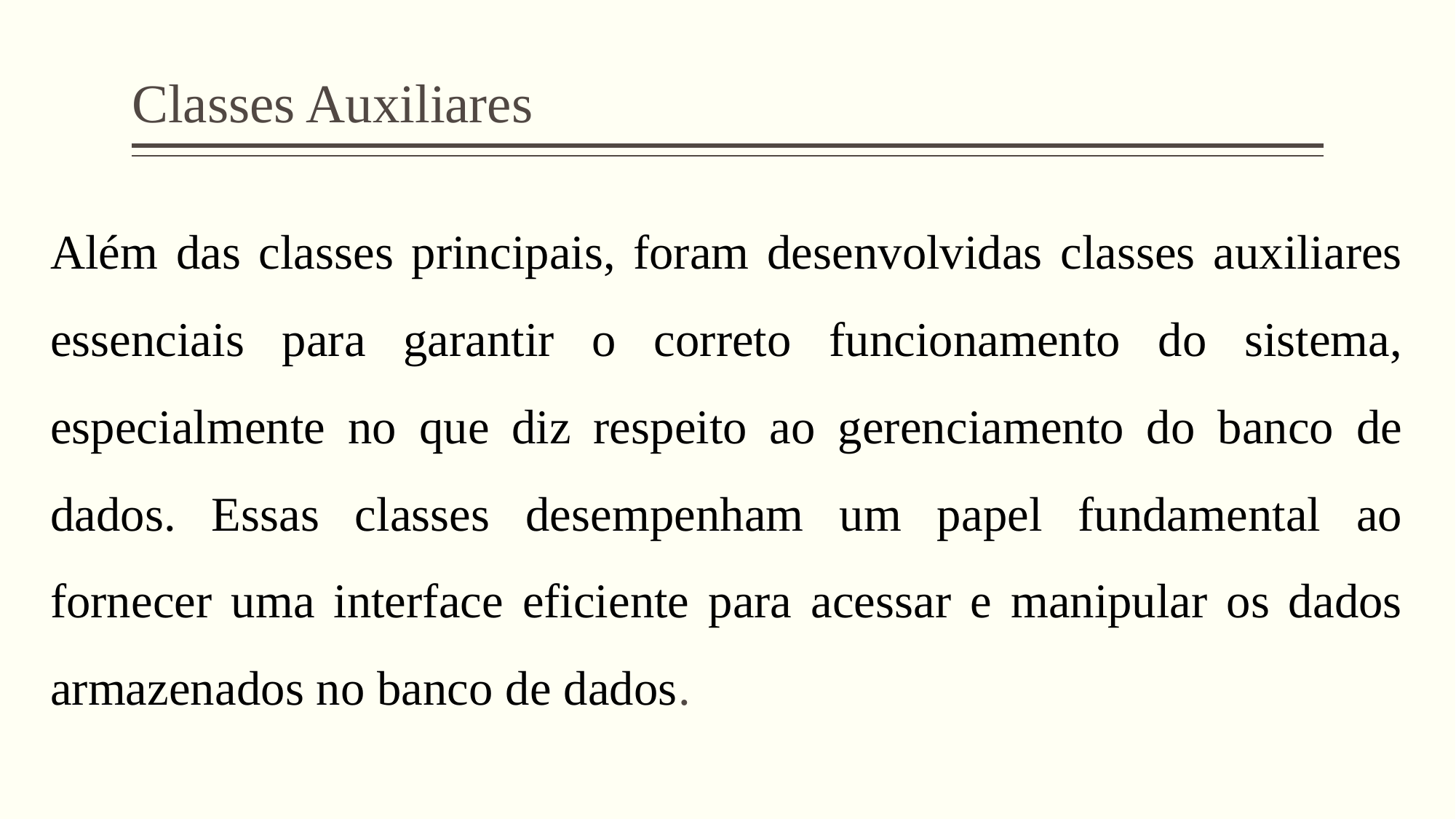

# Classes Auxiliares
Além das classes principais, foram desenvolvidas classes auxiliares essenciais para garantir o correto funcionamento do sistema, especialmente no que diz respeito ao gerenciamento do banco de dados. Essas classes desempenham um papel fundamental ao fornecer uma interface eficiente para acessar e manipular os dados armazenados no banco de dados.